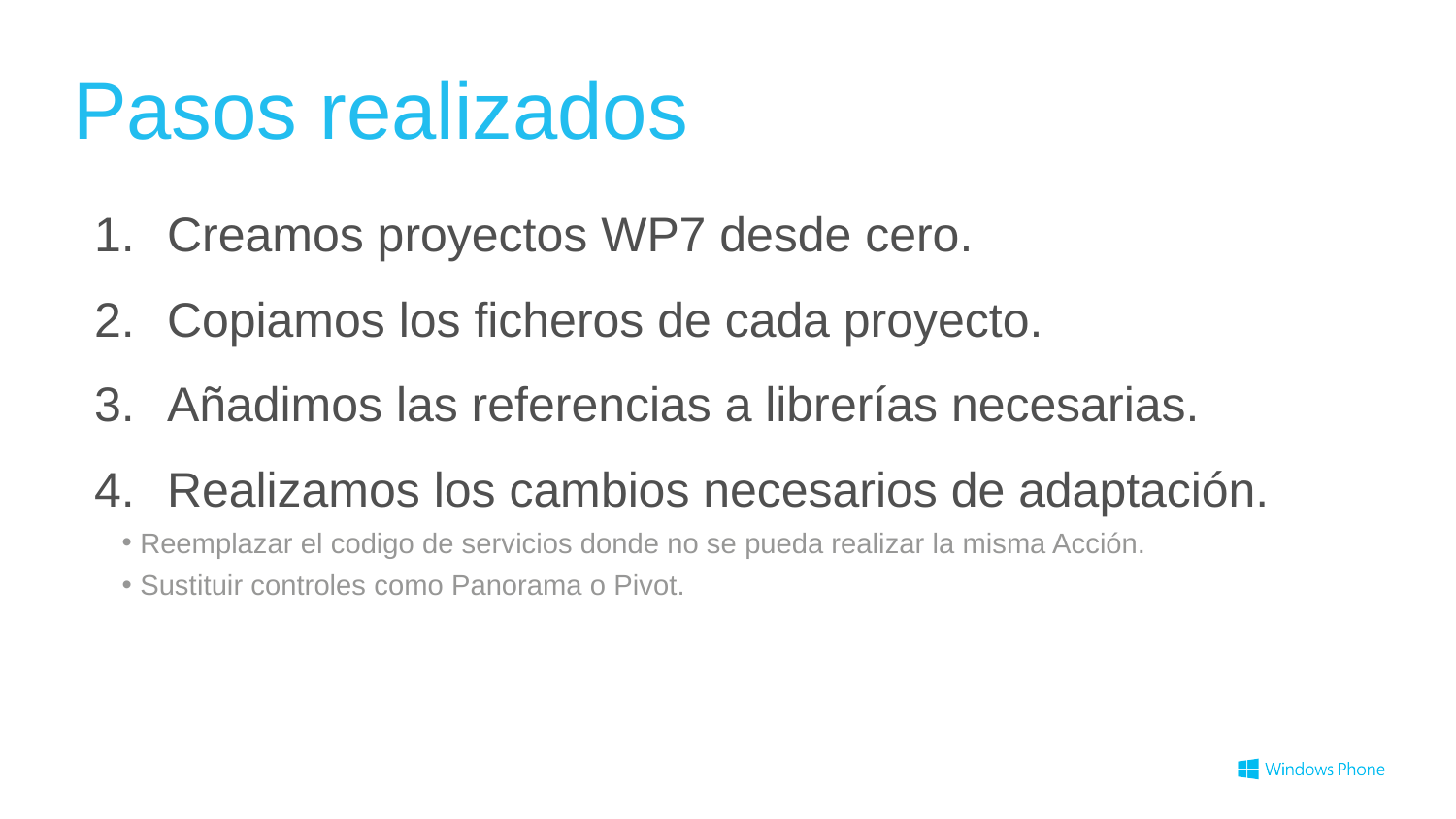

# Pasos realizados
Creamos proyectos WP7 desde cero.
Copiamos los ficheros de cada proyecto.
Añadimos las referencias a librerías necesarias.
Realizamos los cambios necesarios de adaptación.
Reemplazar el codigo de servicios donde no se pueda realizar la misma Acción.
Sustituir controles como Panorama o Pivot.